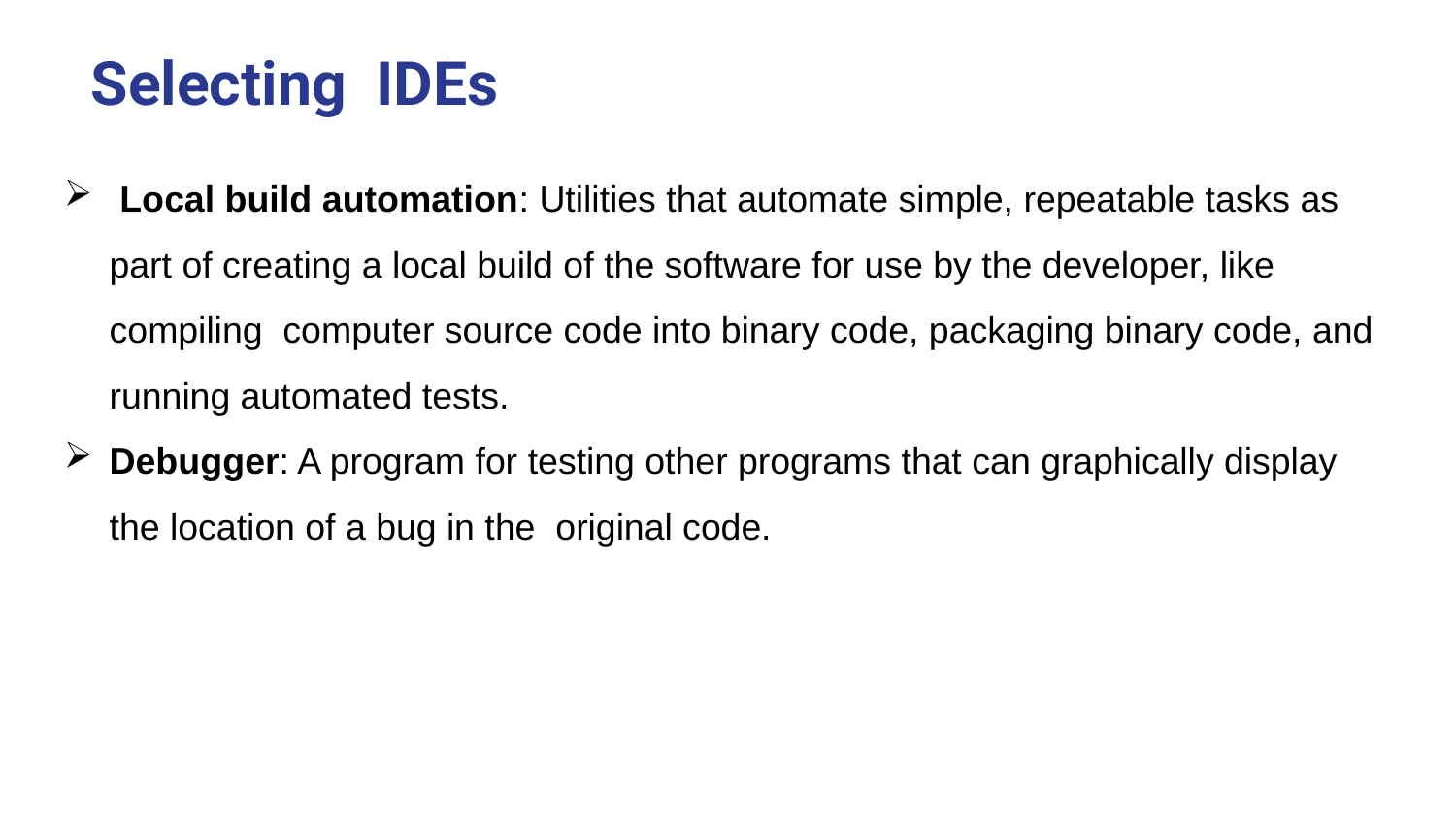

# Selecting  IDEs
 Local build automation: Utilities that automate simple, repeatable tasks as part of creating a local build of the software for use by the developer, like compiling  computer source code into binary code, packaging binary code, and running automated tests.
Debugger: A program for testing other programs that can graphically display the location of a bug in the  original code.